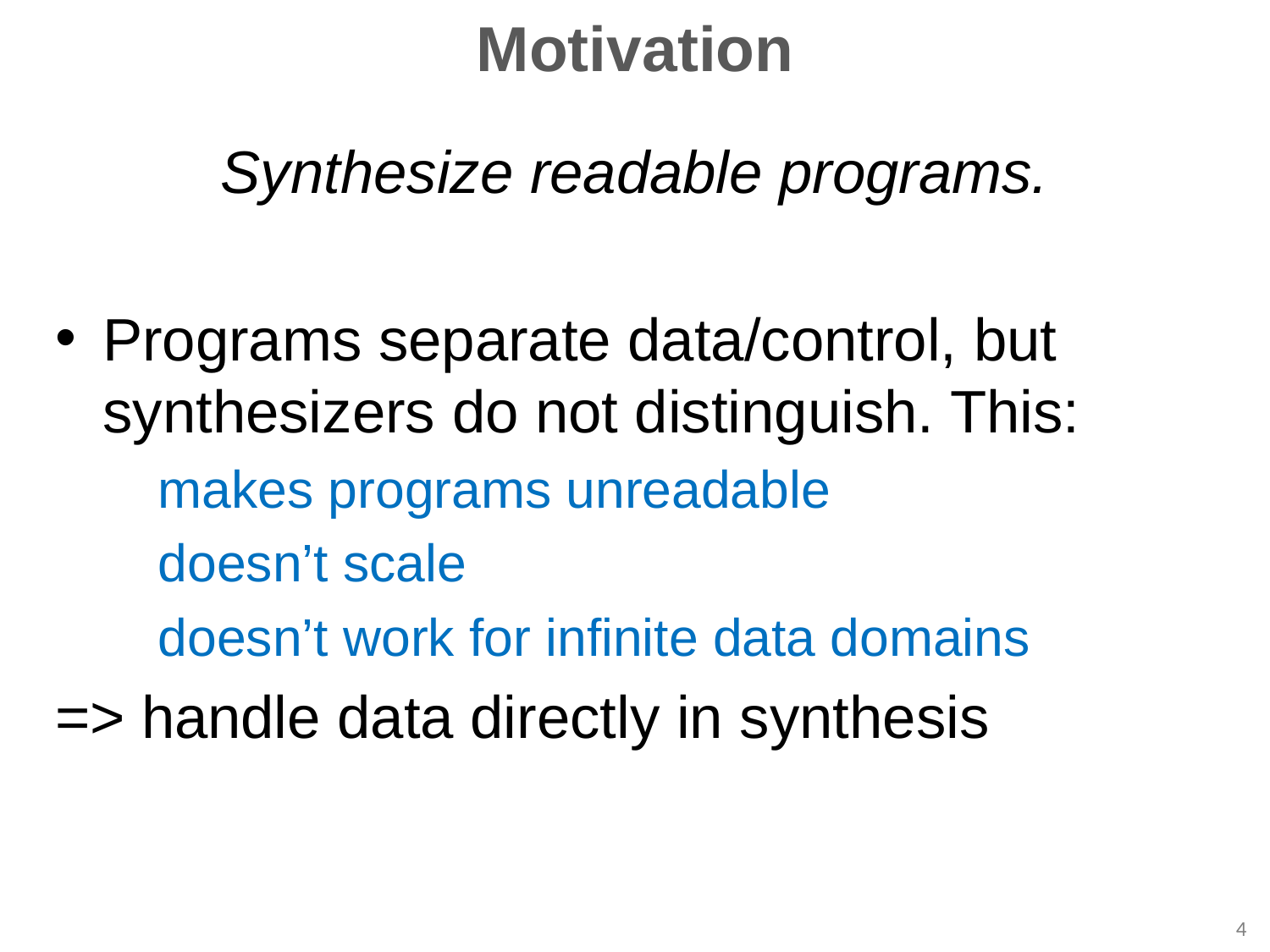

# Motivation
Synthesize readable programs.

Programs separate data/control, but synthesizers do not distinguish. This:
makes programs unreadable
doesn’t scale
doesn’t work for infinite data domains
=> handle data directly in synthesis
4